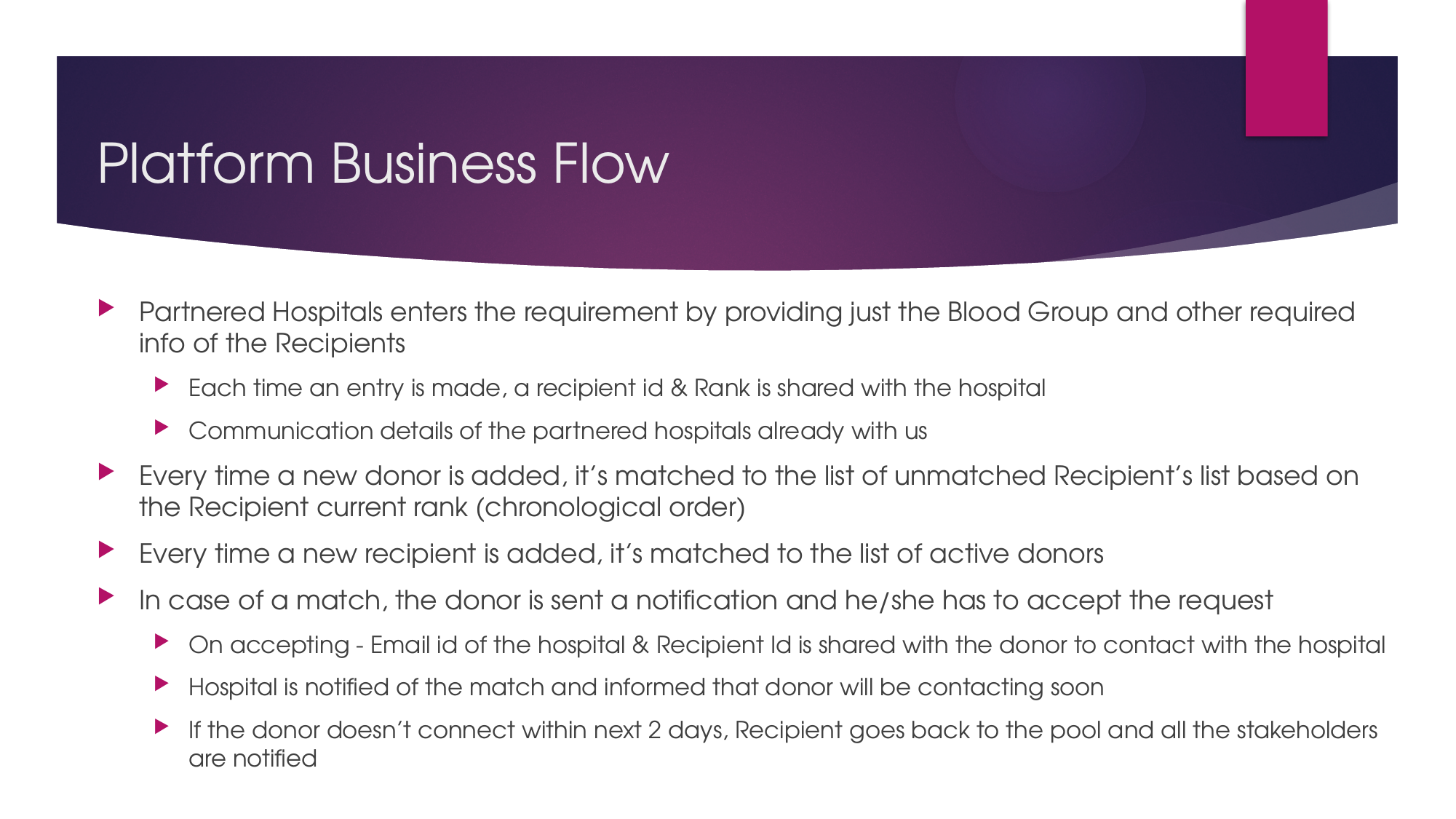

# Platform Business Flow
Partnered Hospitals enters the requirement by providing just the Blood Group and other required info of the Recipients
Each time an entry is made, a recipient id & Rank is shared with the hospital
Communication details of the partnered hospitals already with us
Every time a new donor is added, it’s matched to the list of unmatched Recipient’s list based on the Recipient current rank (chronological order)
Every time a new recipient is added, it’s matched to the list of active donors
In case of a match, the donor is sent a notification and he/she has to accept the request
On accepting - Email id of the hospital & Recipient Id is shared with the donor to contact with the hospital
Hospital is notified of the match and informed that donor will be contacting soon
If the donor doesn’t connect within next 2 days, Recipient goes back to the pool and all the stakeholders are notified